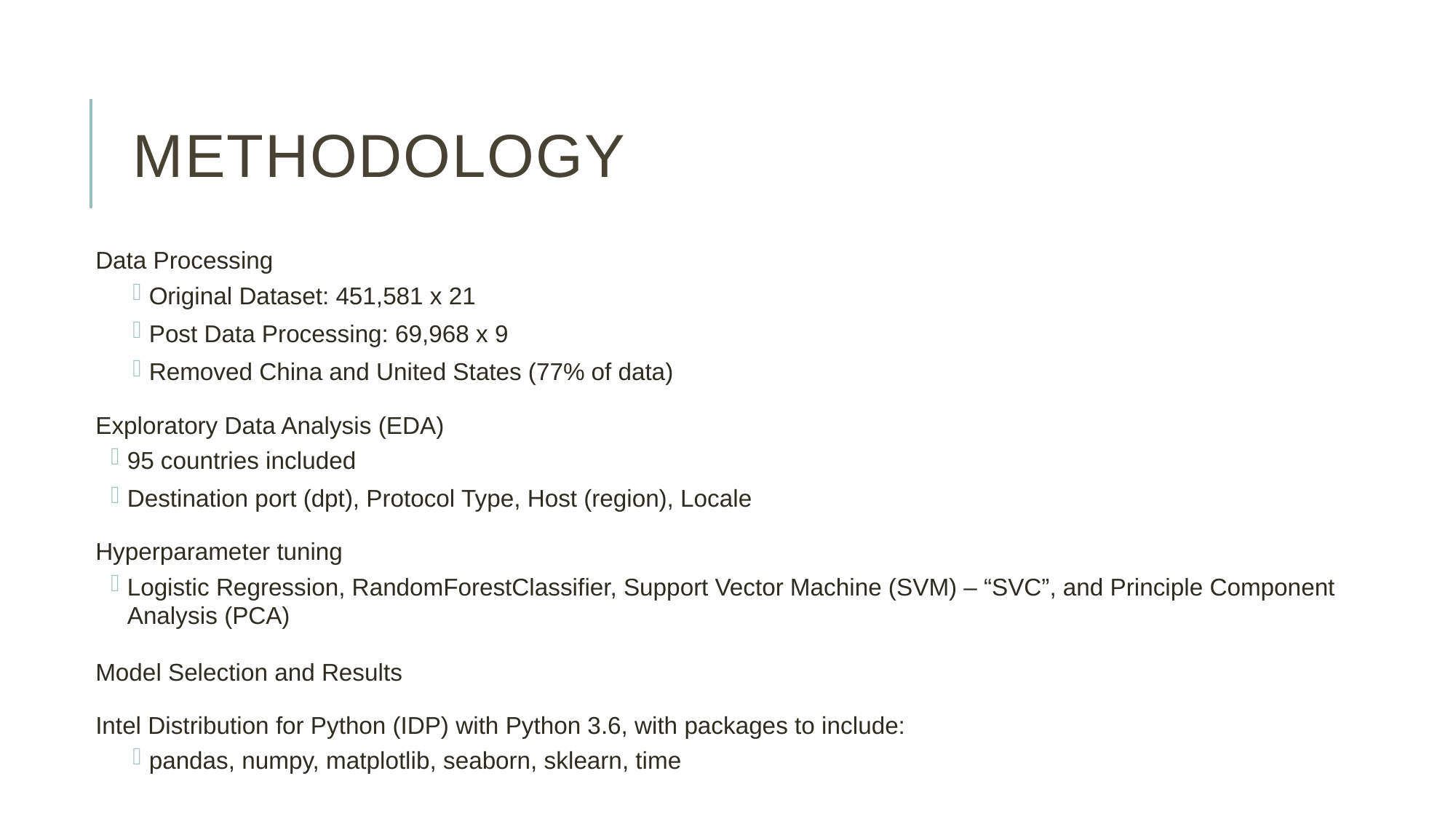

# Methodology
Data Processing
Original Dataset: 451,581 x 21
Post Data Processing: 69,968 x 9
Removed China and United States (77% of data)
Exploratory Data Analysis (EDA)
95 countries included
Destination port (dpt), Protocol Type, Host (region), Locale
Hyperparameter tuning
Logistic Regression, RandomForestClassifier, Support Vector Machine (SVM) – “SVC”, and Principle Component Analysis (PCA)
Model Selection and Results
Intel Distribution for Python (IDP) with Python 3.6, with packages to include:
pandas, numpy, matplotlib, seaborn, sklearn, time